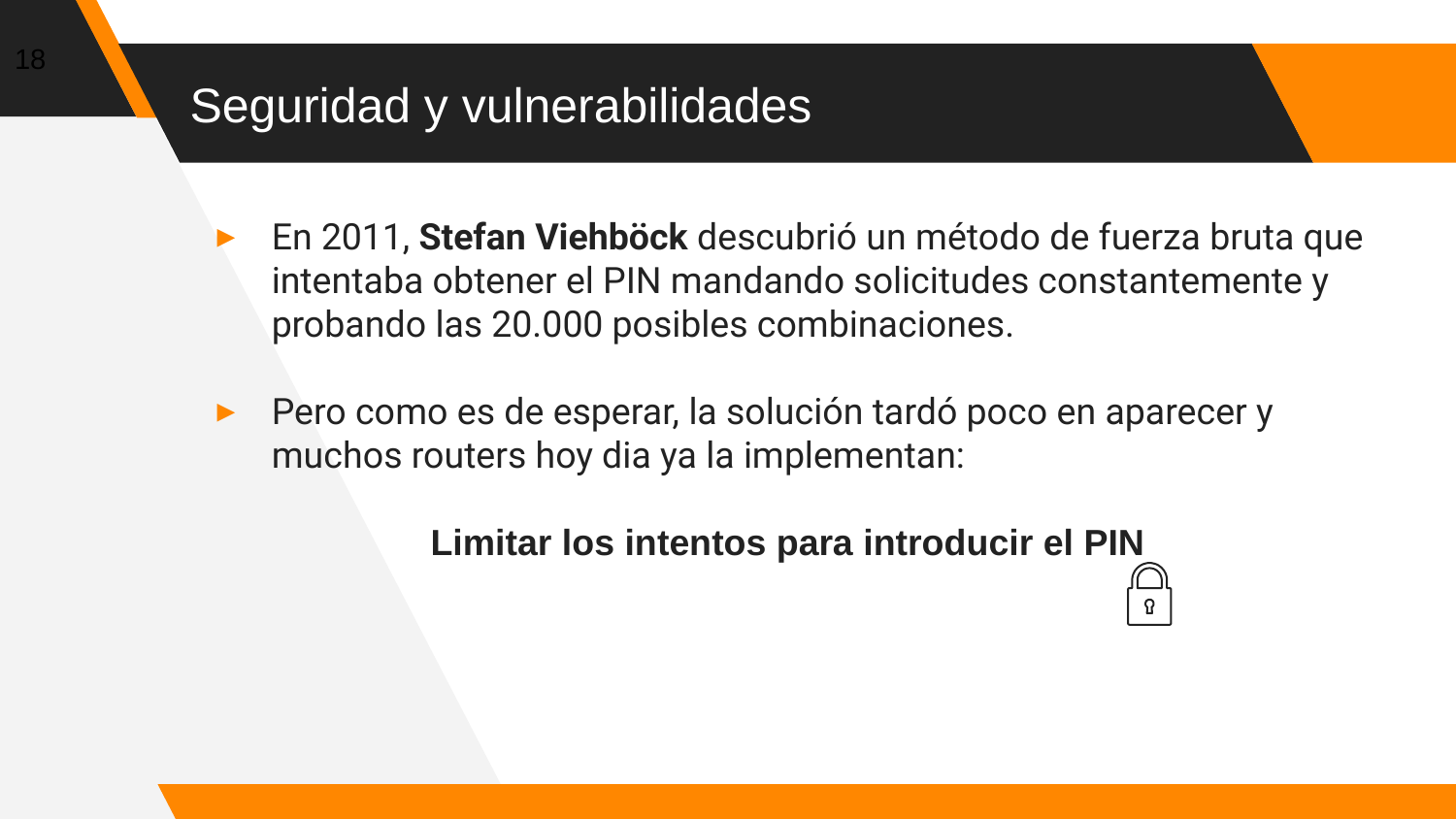

18
# Seguridad y vulnerabilidades
En 2011, Stefan Viehböck descubrió un método de fuerza bruta que intentaba obtener el PIN mandando solicitudes constantemente y probando las 20.000 posibles combinaciones.

Pero como es de esperar, la solución tardó poco en aparecer y muchos routers hoy dia ya la implementan:

Limitar los intentos para introducir el PIN